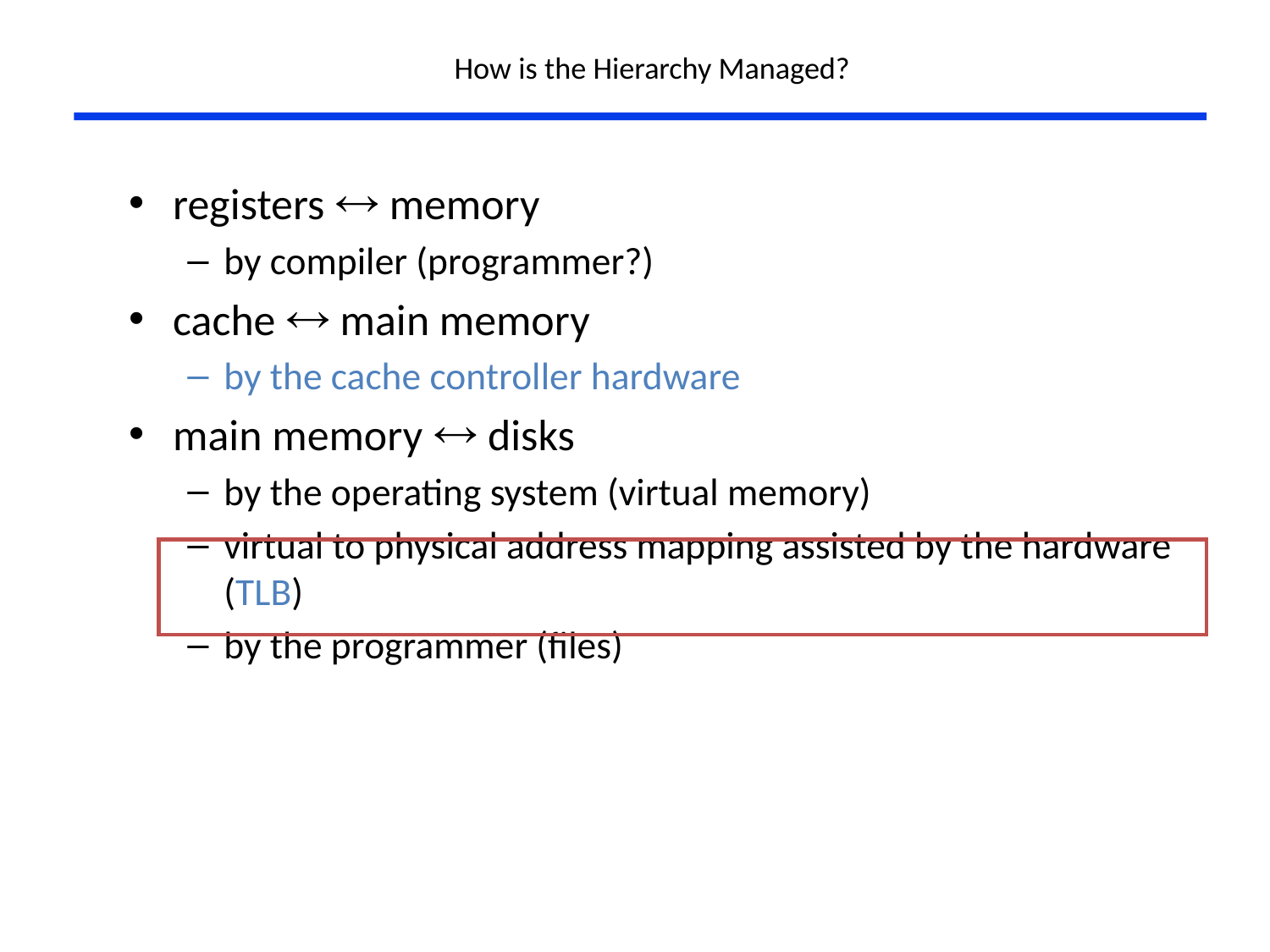

# How is the Hierarchy Managed?

registers ↔ memory
by compiler (programmer?)
cache ↔ main memory
by the cache controller hardware
main memory ↔ disks
by the operating system (virtual memory)
virtual to physical address mapping assisted by the hardware (TLB)
by the programmer (files)